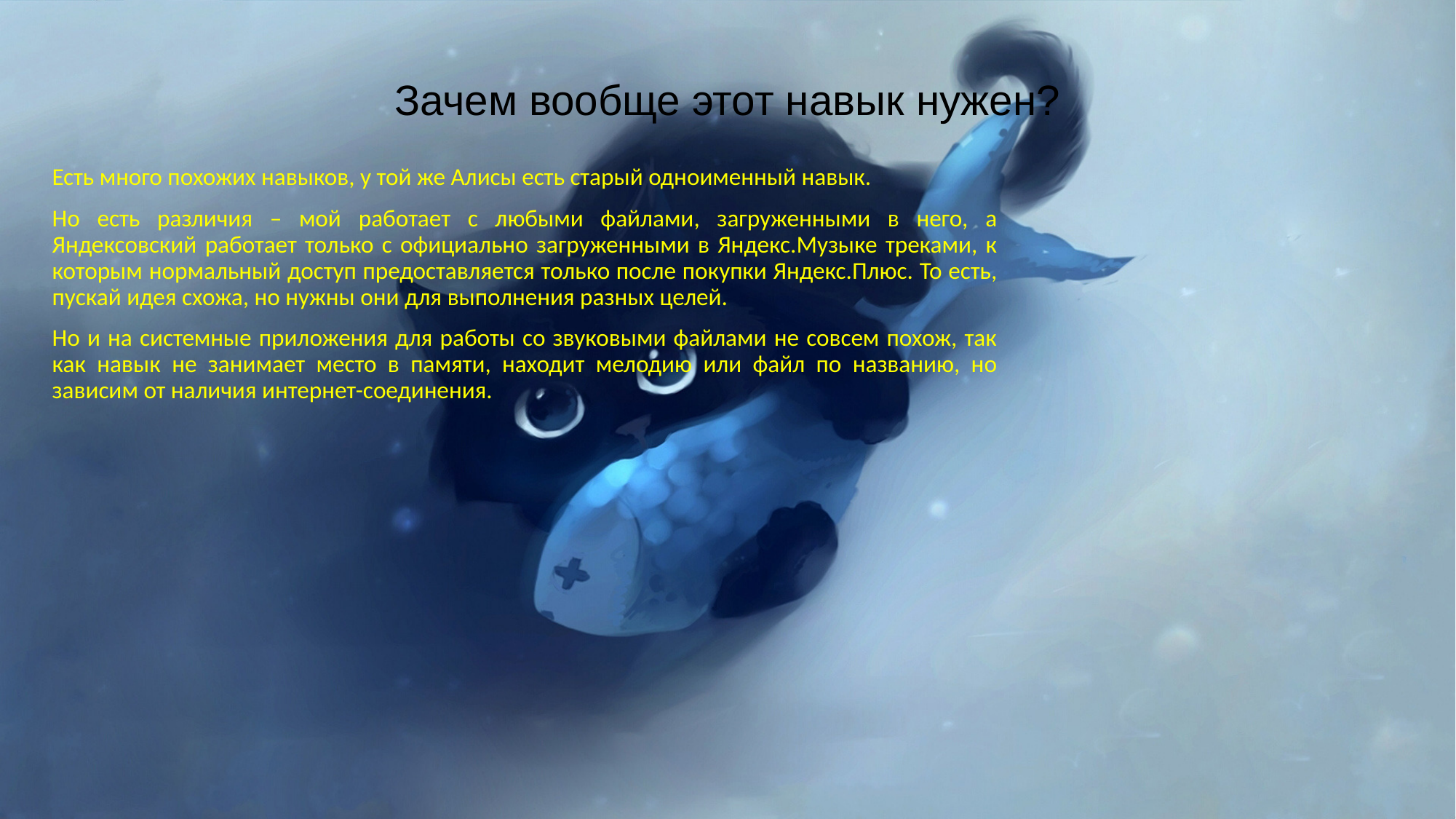

# Зачем вообще этот навык нужен?
Есть много похожих навыков, у той же Алисы есть старый одноименный навык.
Но есть различия – мой работает с любыми файлами, загруженными в него, а Яндексовский работает только с официально загруженными в Яндекс.Музыке треками, к которым нормальный доступ предоставляется только после покупки Яндекс.Плюс. То есть, пускай идея схожа, но нужны они для выполнения разных целей.
Но и на системные приложения для работы со звуковыми файлами не совсем похож, так как навык не занимает место в памяти, находит мелодию или файл по названию, но зависим от наличия интернет-соединения.